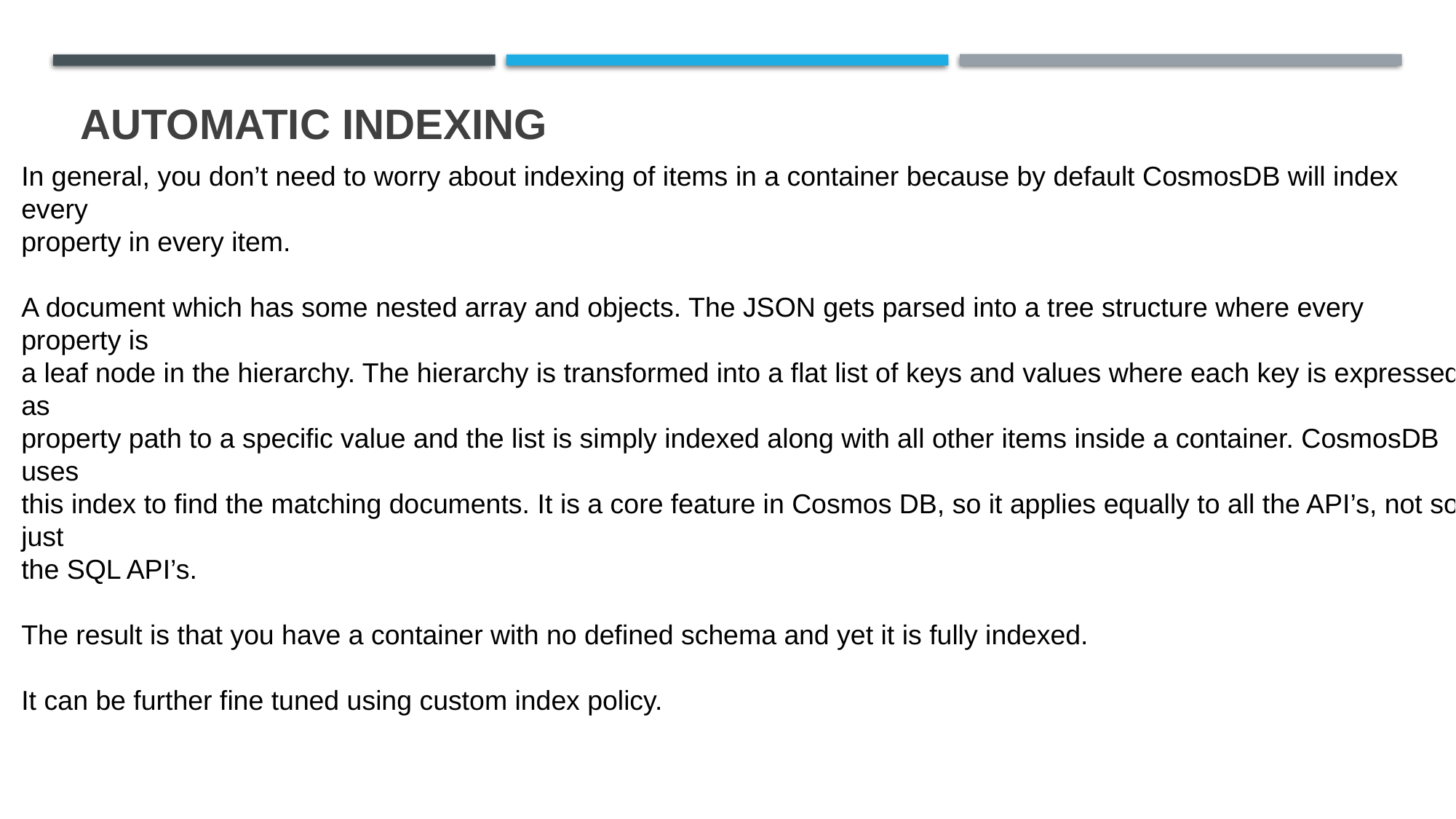

# Automatic indexing
In general, you don’t need to worry about indexing of items in a container because by default CosmosDB will index every
property in every item.

A document which has some nested array and objects. The JSON gets parsed into a tree structure where every property is
a leaf node in the hierarchy. The hierarchy is transformed into a flat list of keys and values where each key is expressed as
property path to a specific value and the list is simply indexed along with all other items inside a container. CosmosDB uses
this index to find the matching documents. It is a core feature in Cosmos DB, so it applies equally to all the API’s, not so just
the SQL API’s.

The result is that you have a container with no defined schema and yet it is fully indexed.

It can be further fine tuned using custom index policy.